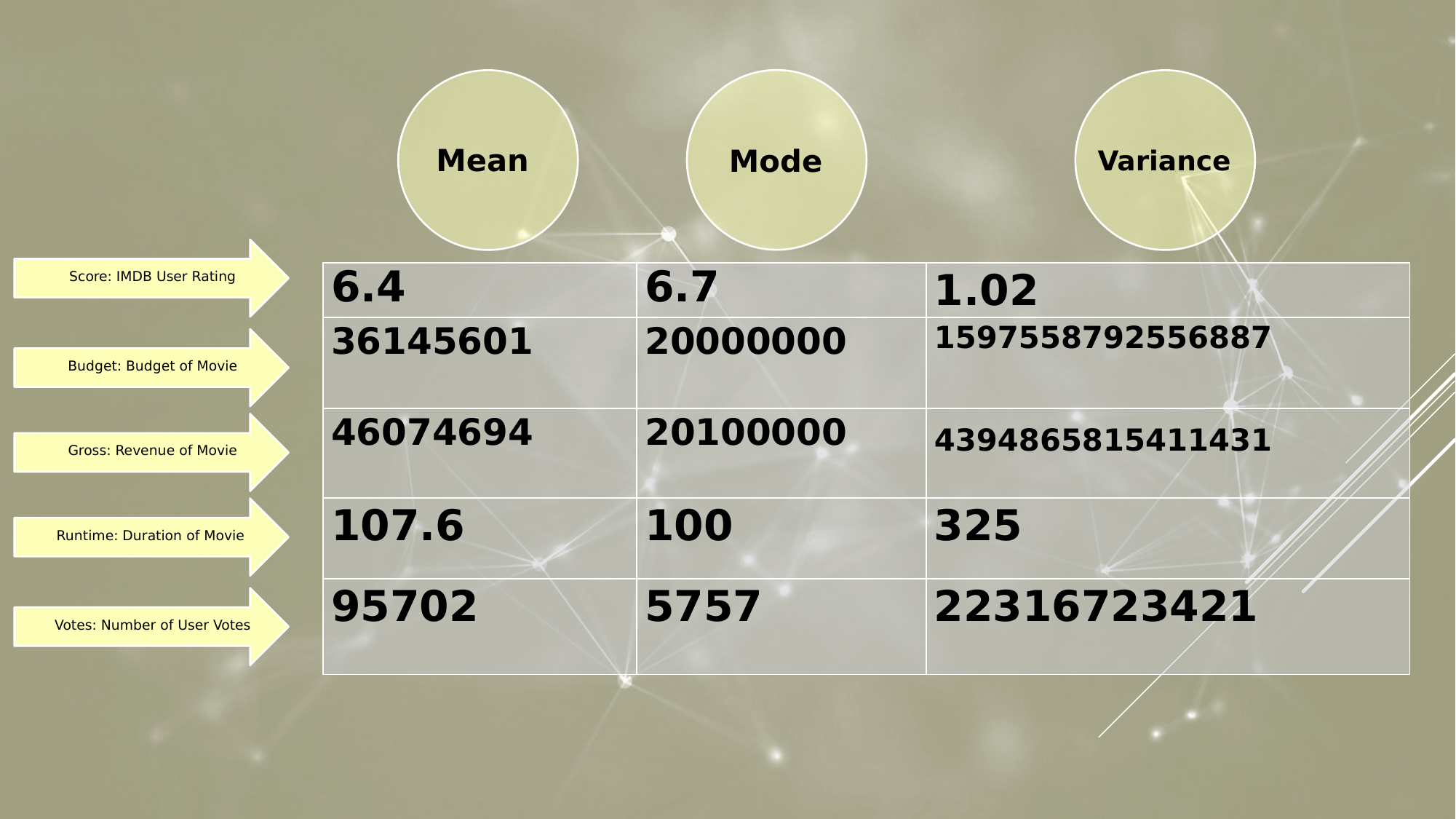

Mean
Variance
Mode
Score: IMDB User Rating
| 6.4 | 6.7 | 1.02 |
| --- | --- | --- |
| 36145601 | 20000000 | 1597558792556887 |
| 46074694 | 20100000 | 4394865815411431 |
| 107.6 | 100 | 325 |
| 95702 | 5757 | 22316723421 |
Budget: Budget of Movie
Gross: Revenue of Movie
Runtime: Duration of Movie
Votes: Number of User Votes